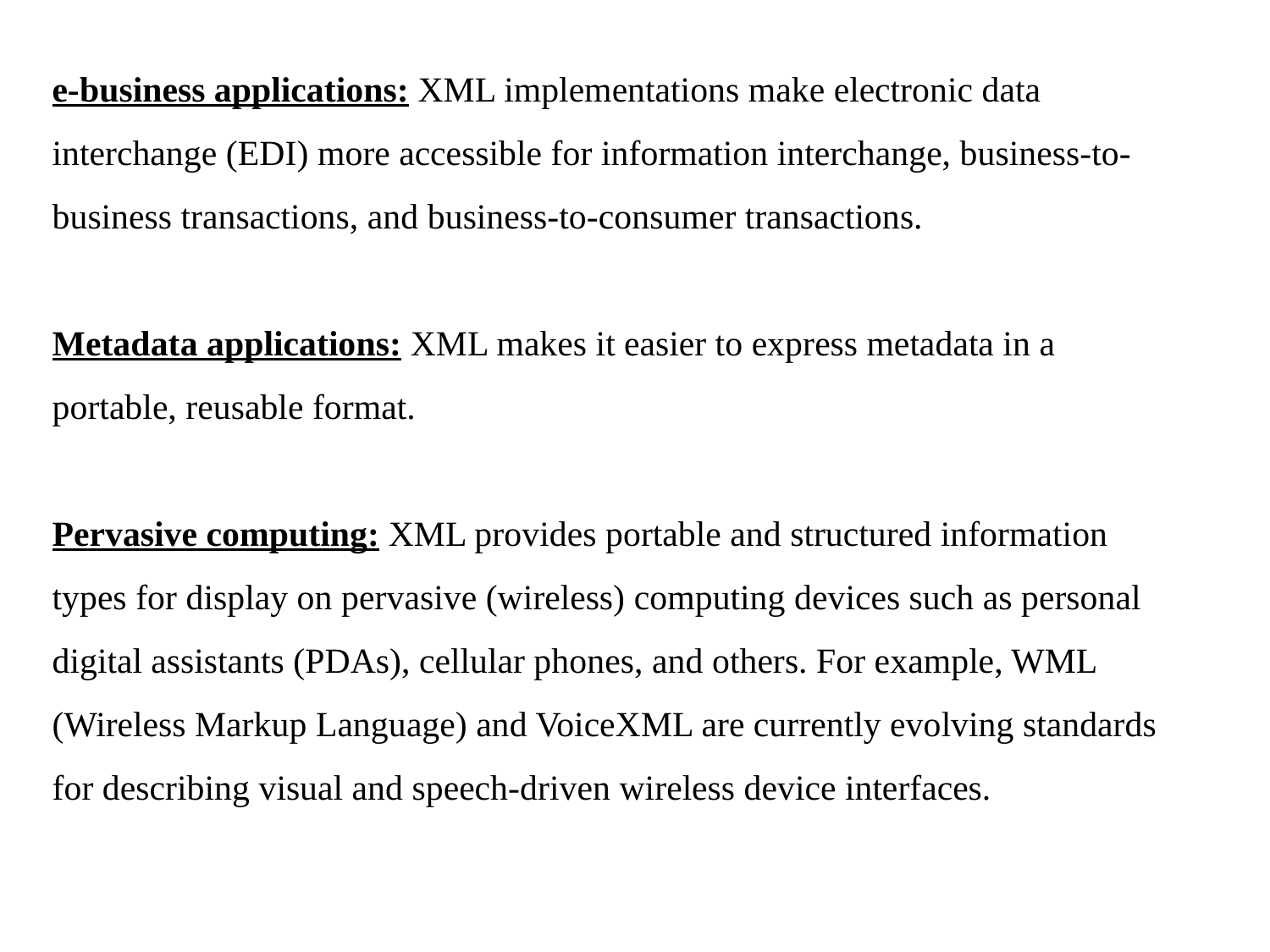

e-business applications: XML implementations make electronic data interchange (EDI) more accessible for information interchange, business-to-business transactions, and business-to-consumer transactions.

Metadata applications: XML makes it easier to express metadata in a portable, reusable format.

Pervasive computing: XML provides portable and structured information types for display on pervasive (wireless) computing devices such as personal digital assistants (PDAs), cellular phones, and others. For example, WML (Wireless Markup Language) and VoiceXML are currently evolving standards for describing visual and speech-driven wireless device interfaces.